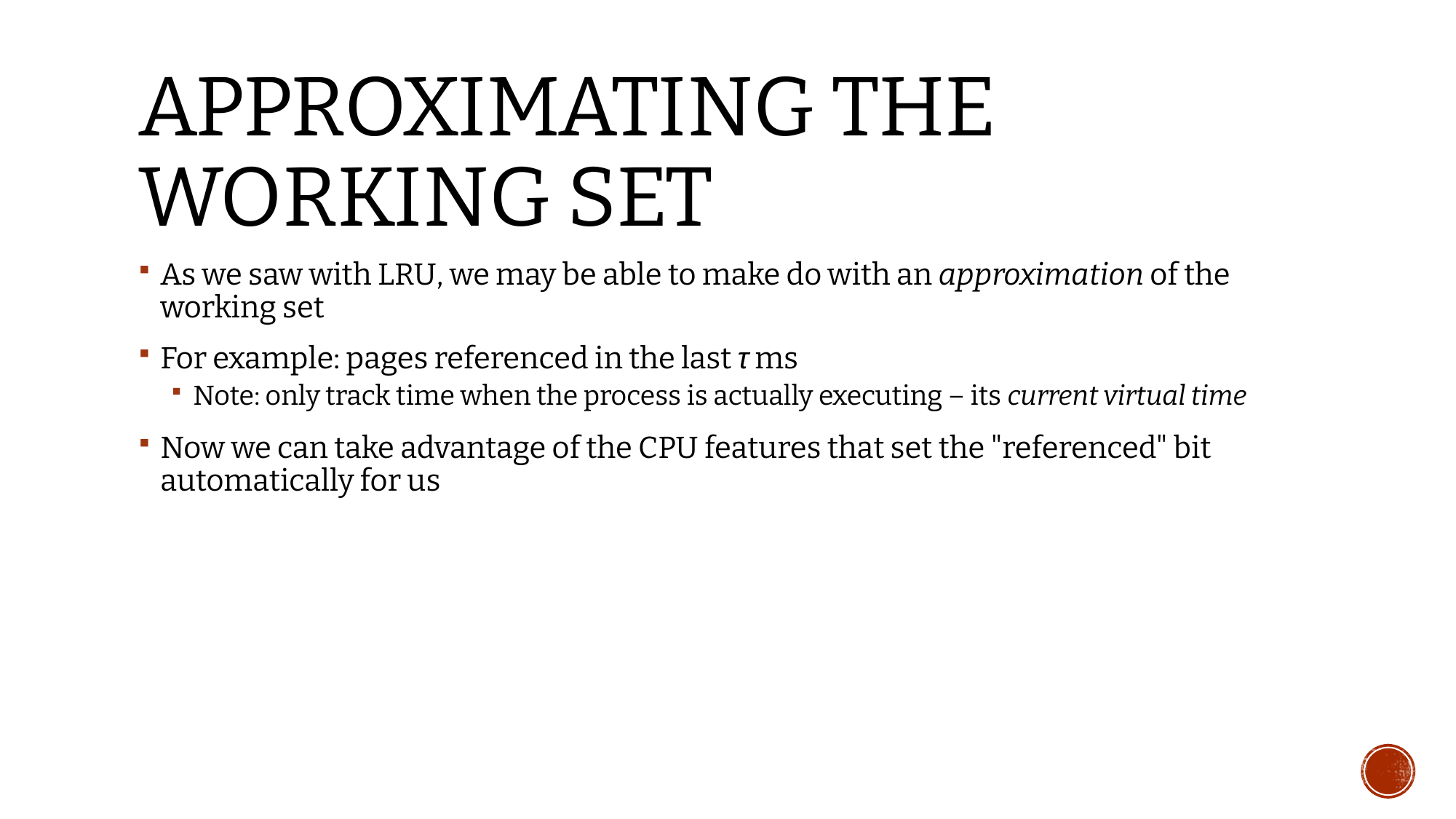

# Approximating the Working Set
As we saw with LRU, we may be able to make do with an approximation of the working set
For example: pages referenced in the last τ ms
Note: only track time when the process is actually executing – its current virtual time
Now we can take advantage of the CPU features that set the "referenced" bit automatically for us